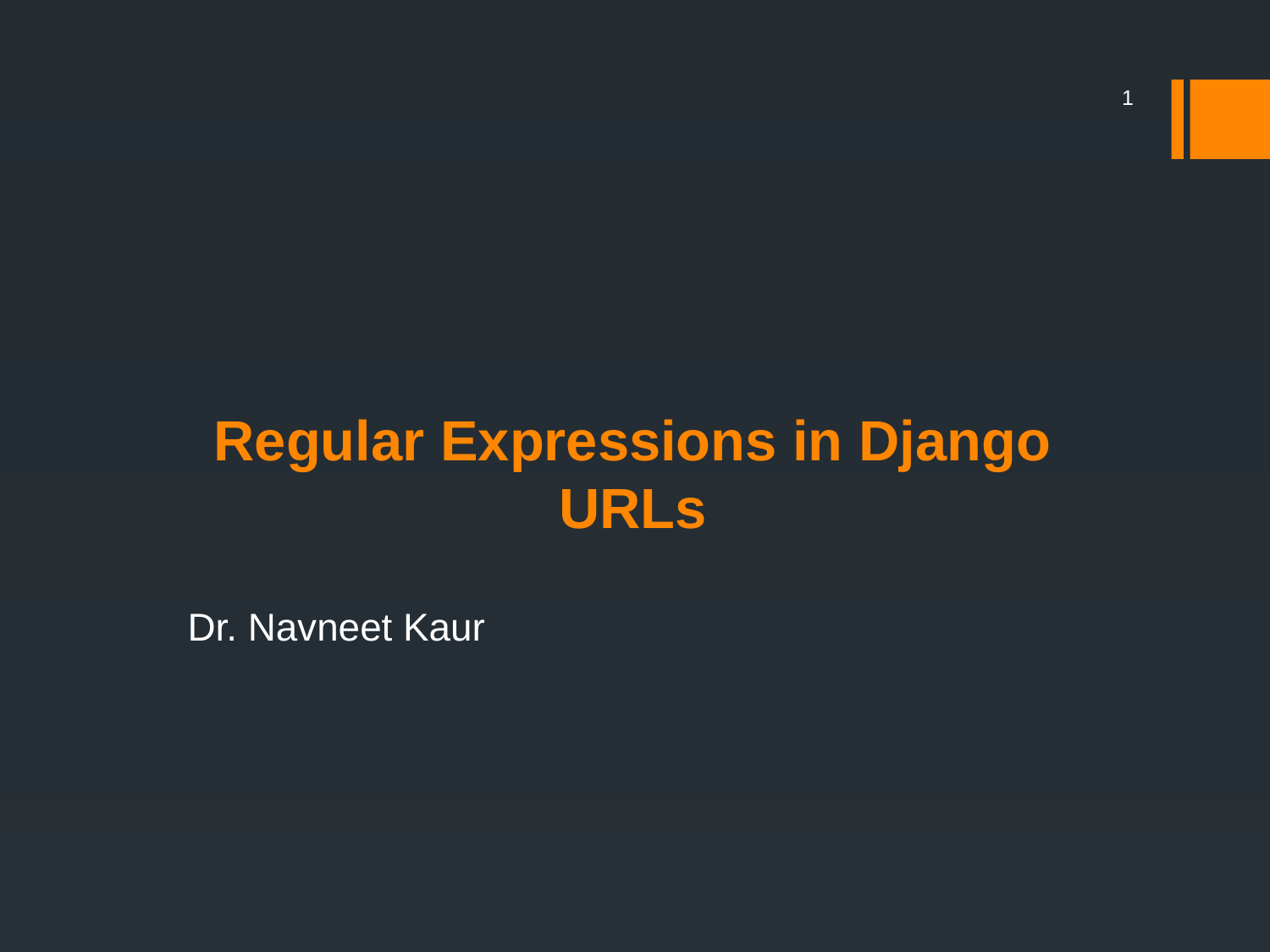

1
# Regular Expressions in Django URLs
Dr. Navneet Kaur